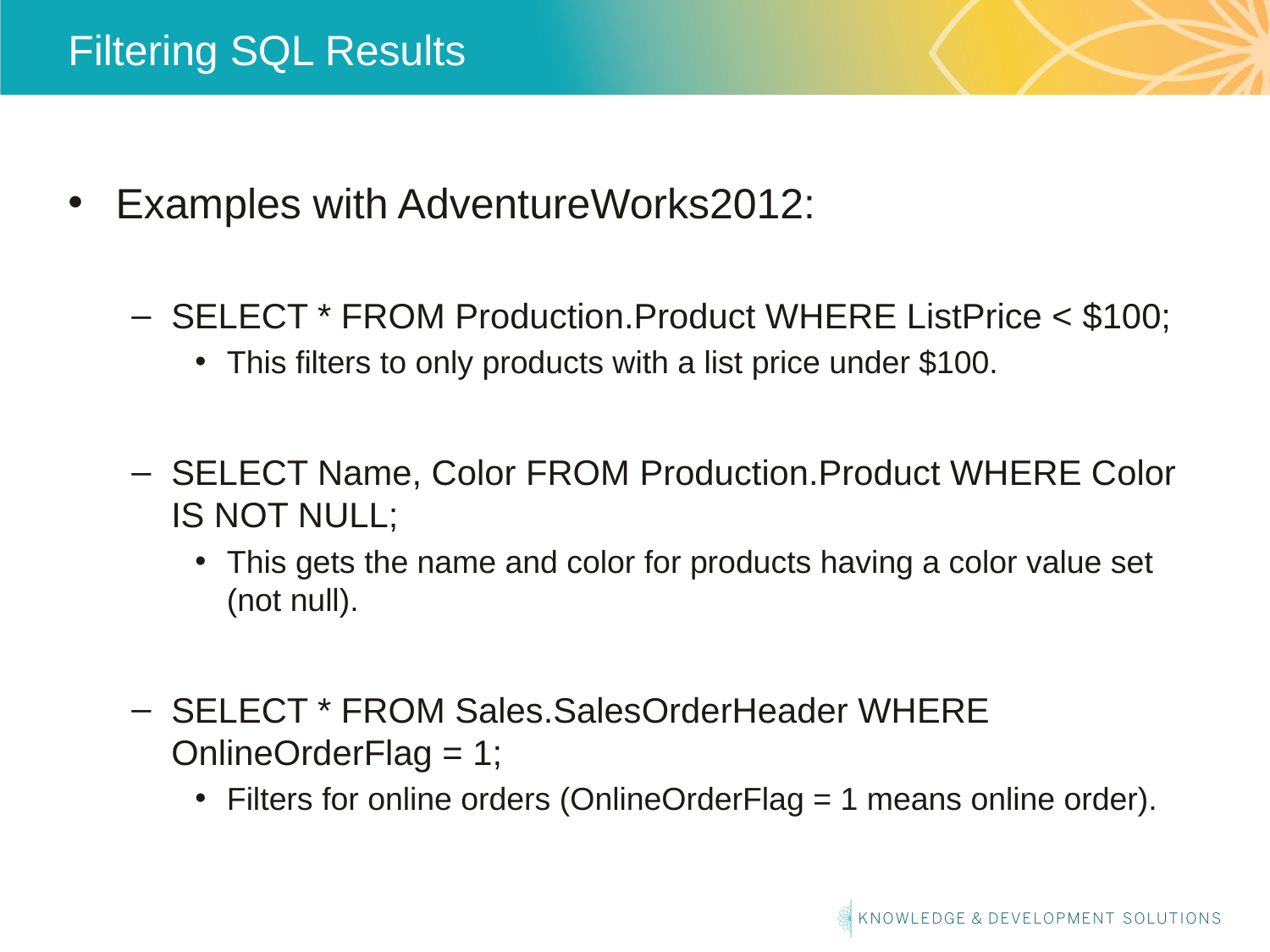

# Filtering SQL Results
Examples with AdventureWorks2012:

SELECT * FROM Production.Product WHERE ListPrice < $100;
This filters to only products with a list price under $100.

SELECT Name, Color FROM Production.Product WHERE Color IS NOT NULL;
This gets the name and color for products having a color value set (not null).

SELECT * FROM Sales.SalesOrderHeader WHERE OnlineOrderFlag = 1;
Filters for online orders (OnlineOrderFlag = 1 means online order).